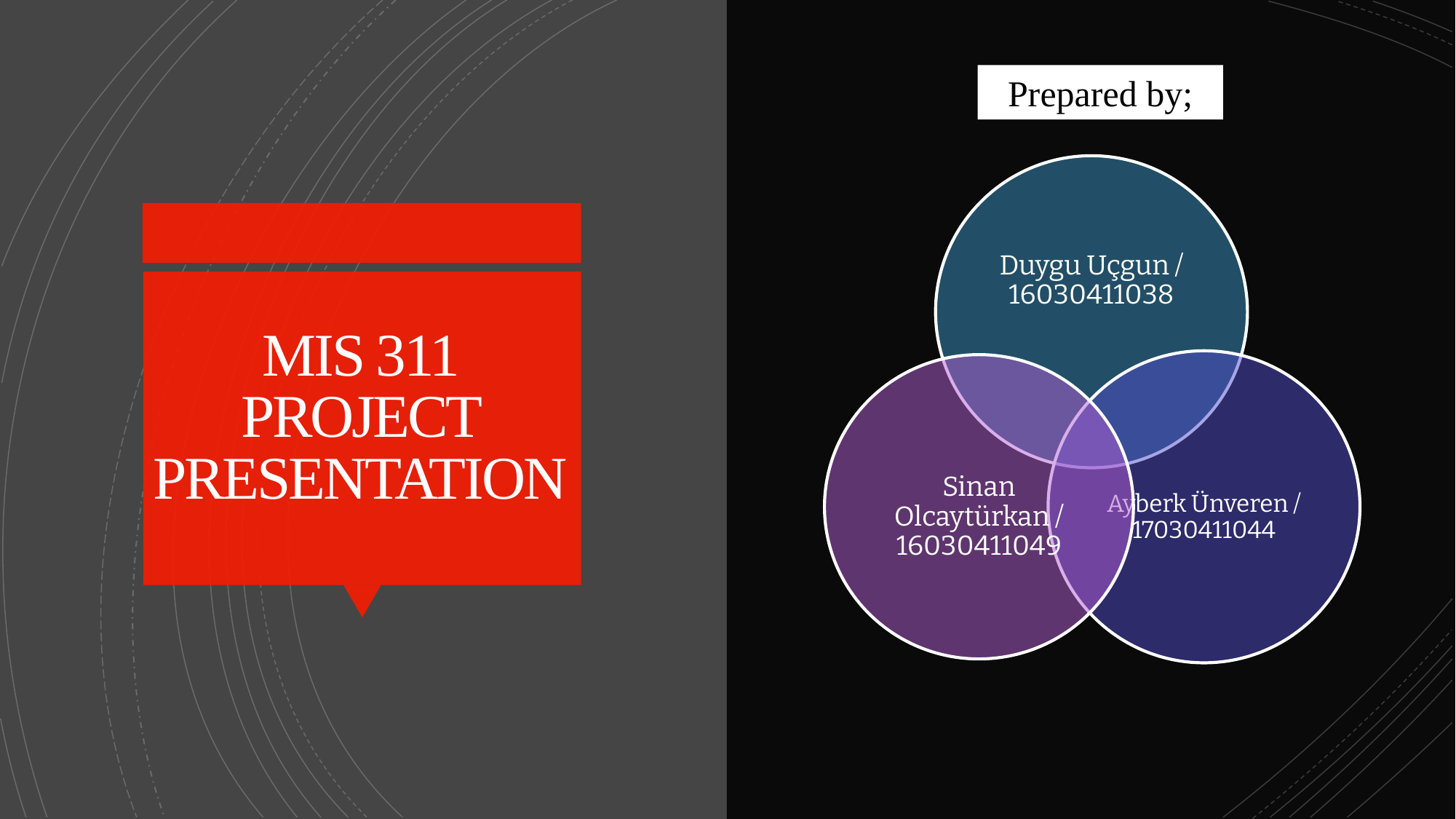

Prepared by;
Duygu Uçgun / 16030411038
Ayberk Ünveren / 17030411044
Sinan Olcaytürkan / 16030411049

# MIS 311 PROJECT PRESENTATION